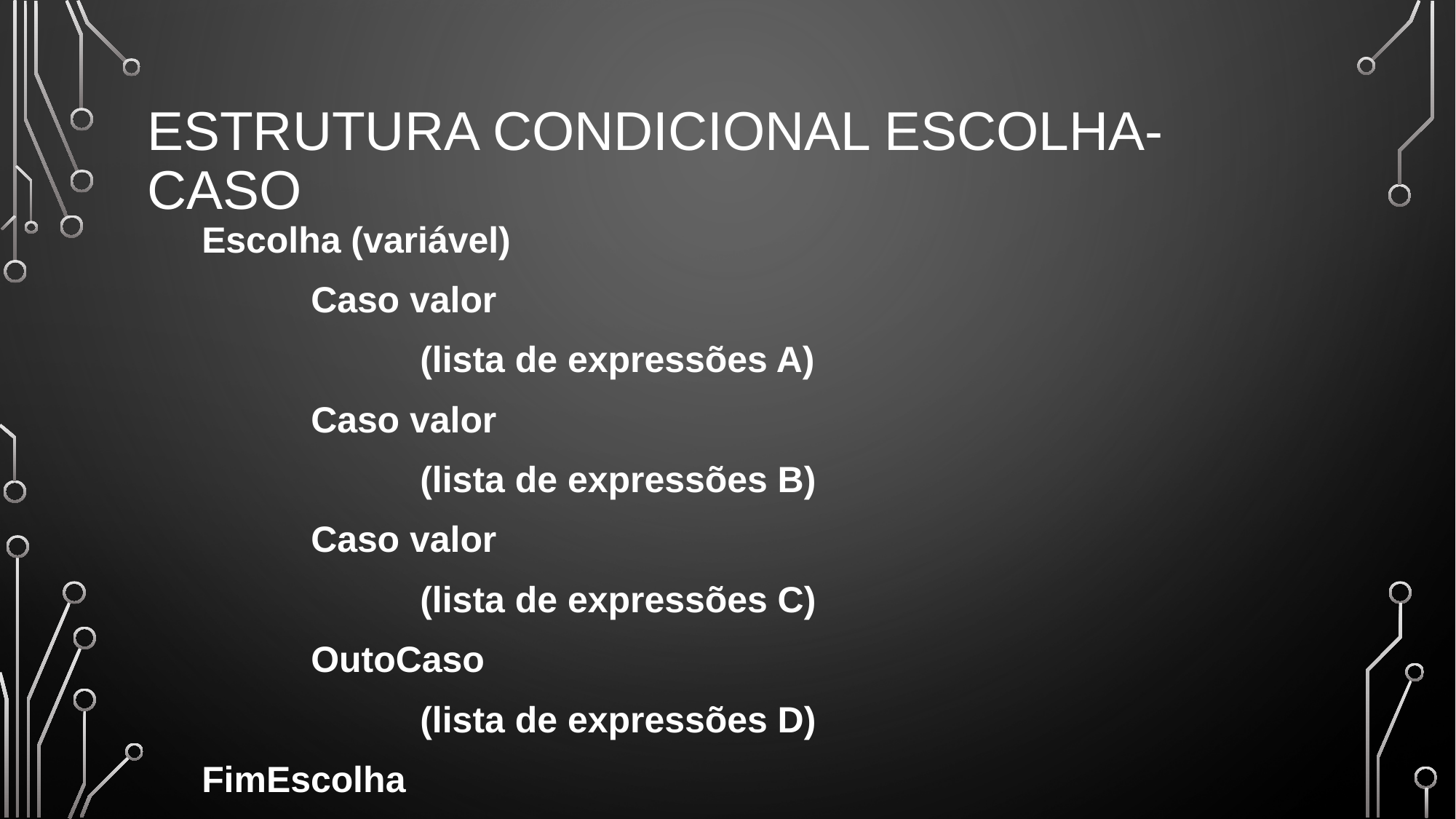

# Estrutura condicional escolha-caso
Escolha (variável)
	Caso valor
		(lista de expressões A)
	Caso valor
		(lista de expressões B)
	Caso valor
		(lista de expressões C)
	OutoCaso
		(lista de expressões D)
FimEscolha